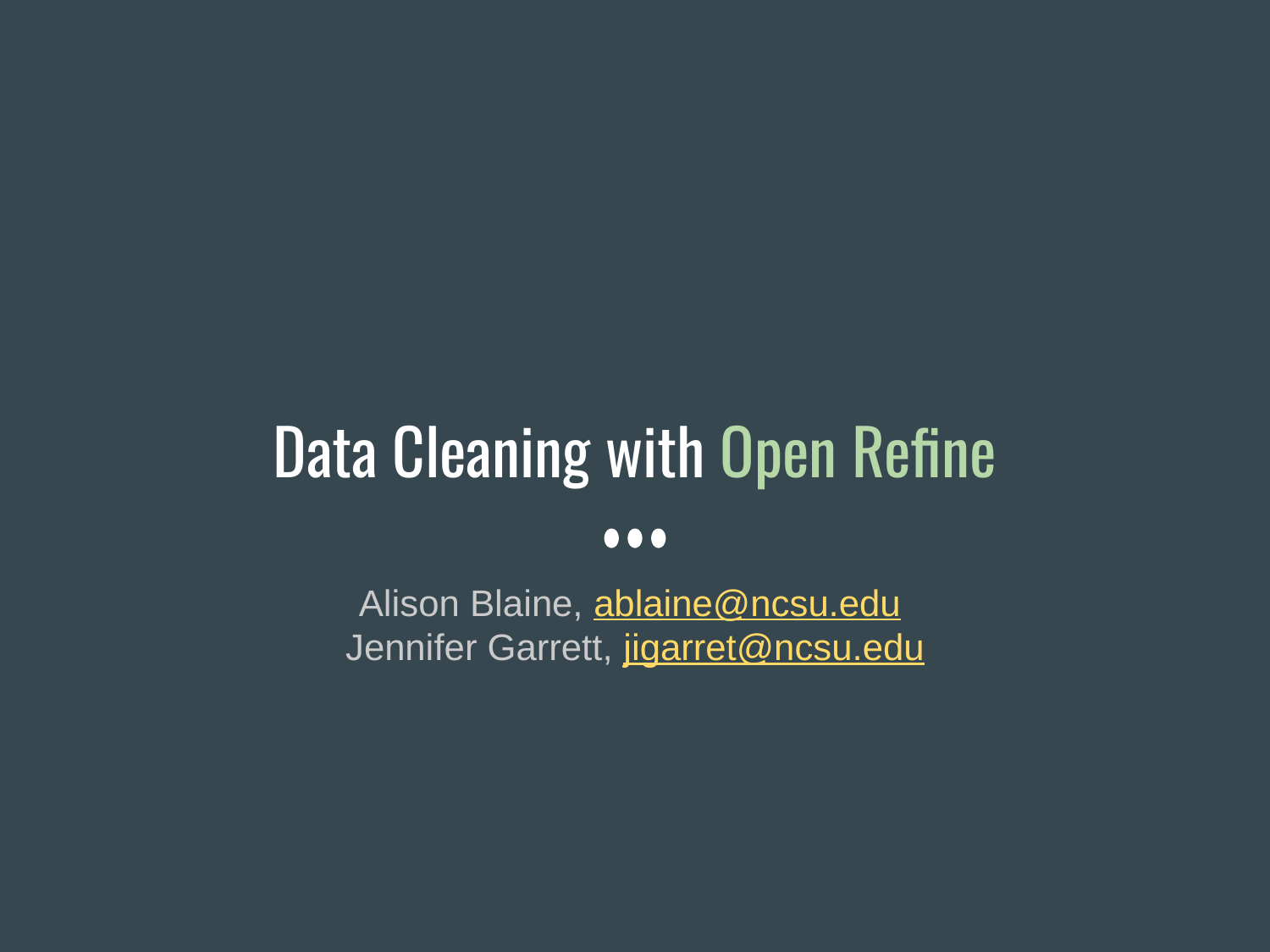

# Data Cleaning with Open Refine
Alison Blaine, ablaine@ncsu.edu
Jennifer Garrett, jigarret@ncsu.edu